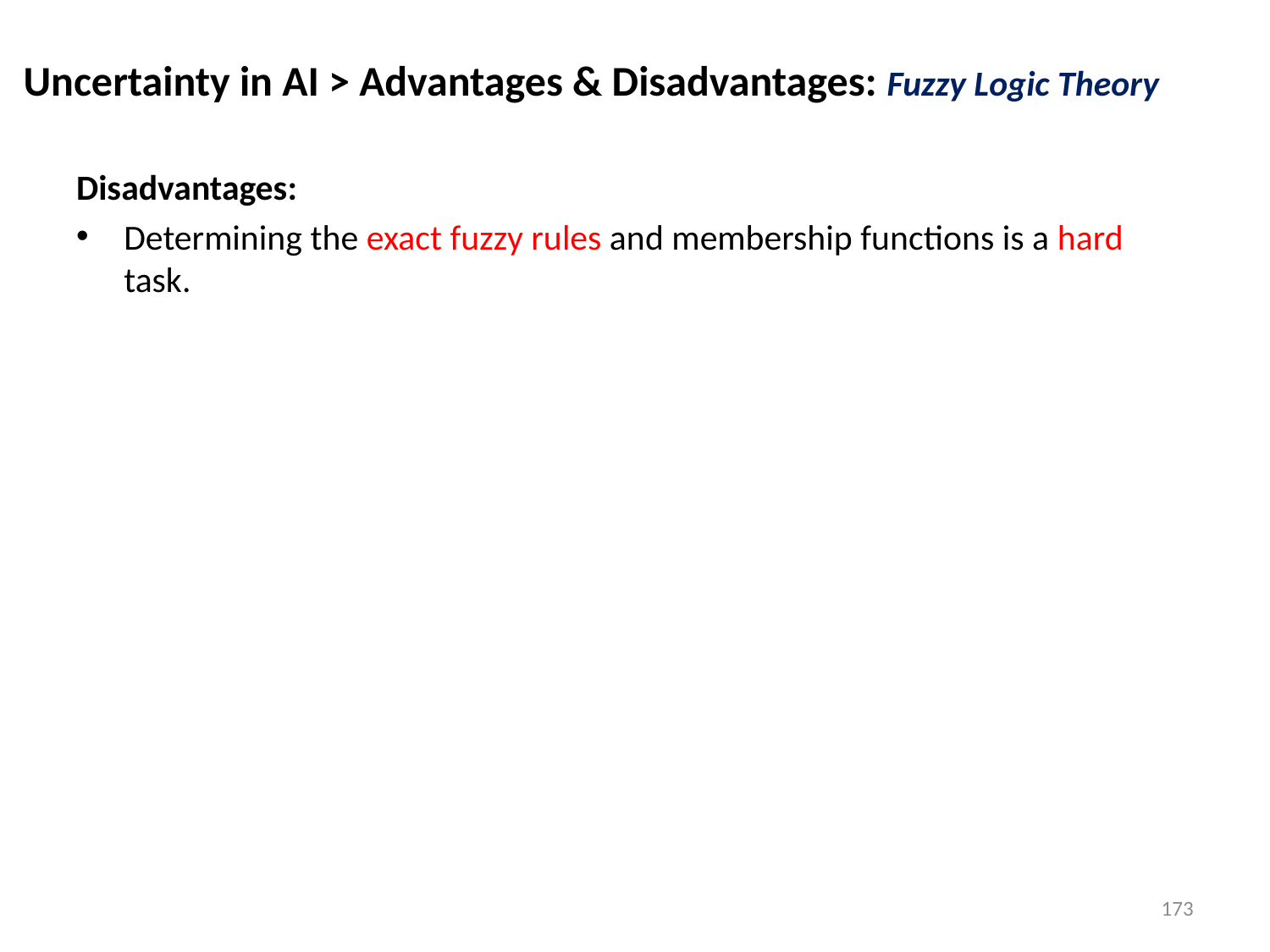

Uncertainty in AI > Advantages & Disadvantages: Fuzzy Logic Theory
Disadvantages:
Determining the exact fuzzy rules and membership functions is a hard  task.
173